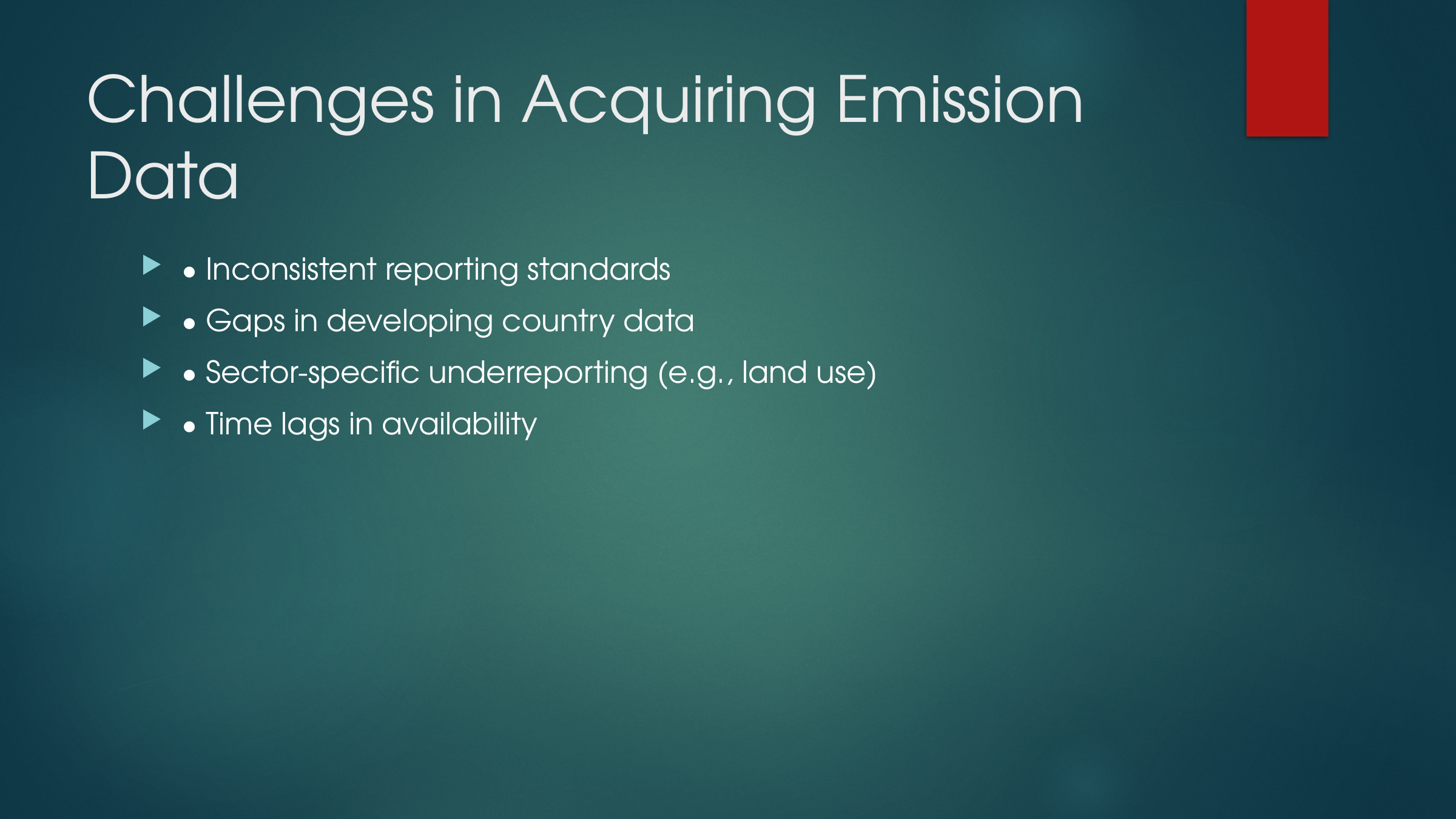

# Challenges in Acquiring Emission Data
• Inconsistent reporting standards
• Gaps in developing country data
• Sector-specific underreporting (e.g., land use)
• Time lags in availability